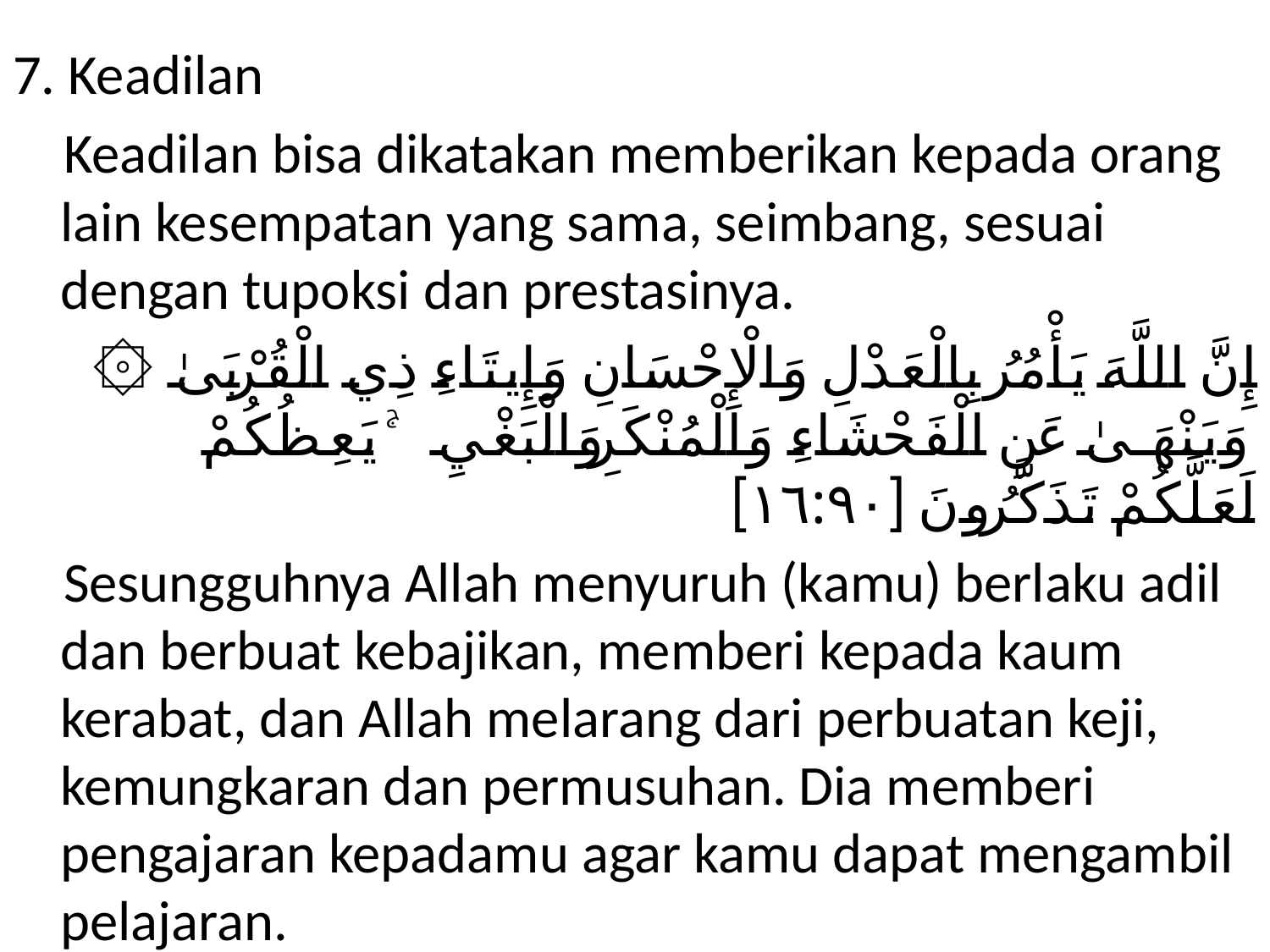

# y
7. Keadilan
    Keadilan bisa dikatakan memberikan kepada orang lain kesempatan yang sama, seimbang, sesuai dengan tupoksi dan prestasinya.
۞ إِنَّ اللَّهَ يَأْمُرُ بِالْعَدْلِ وَالْإِحْسَانِ وَإِيتَاءِ ذِي الْقُرْبَىٰ وَيَنْهَىٰ عَنِ الْفَحْشَاءِ وَالْمُنْكَرِ وَالْبَغْيِ ۚ يَعِظُكُمْ لَعَلَّكُمْ تَذَكَّرُونَ [١٦:٩٠]
    Sesungguhnya Allah menyuruh (kamu) berlaku adil dan berbuat kebajikan, memberi kepada kaum kerabat, dan Allah melarang dari perbuatan keji, kemungkaran dan permusuhan. Dia memberi pengajaran kepadamu agar kamu dapat mengambil pelajaran.